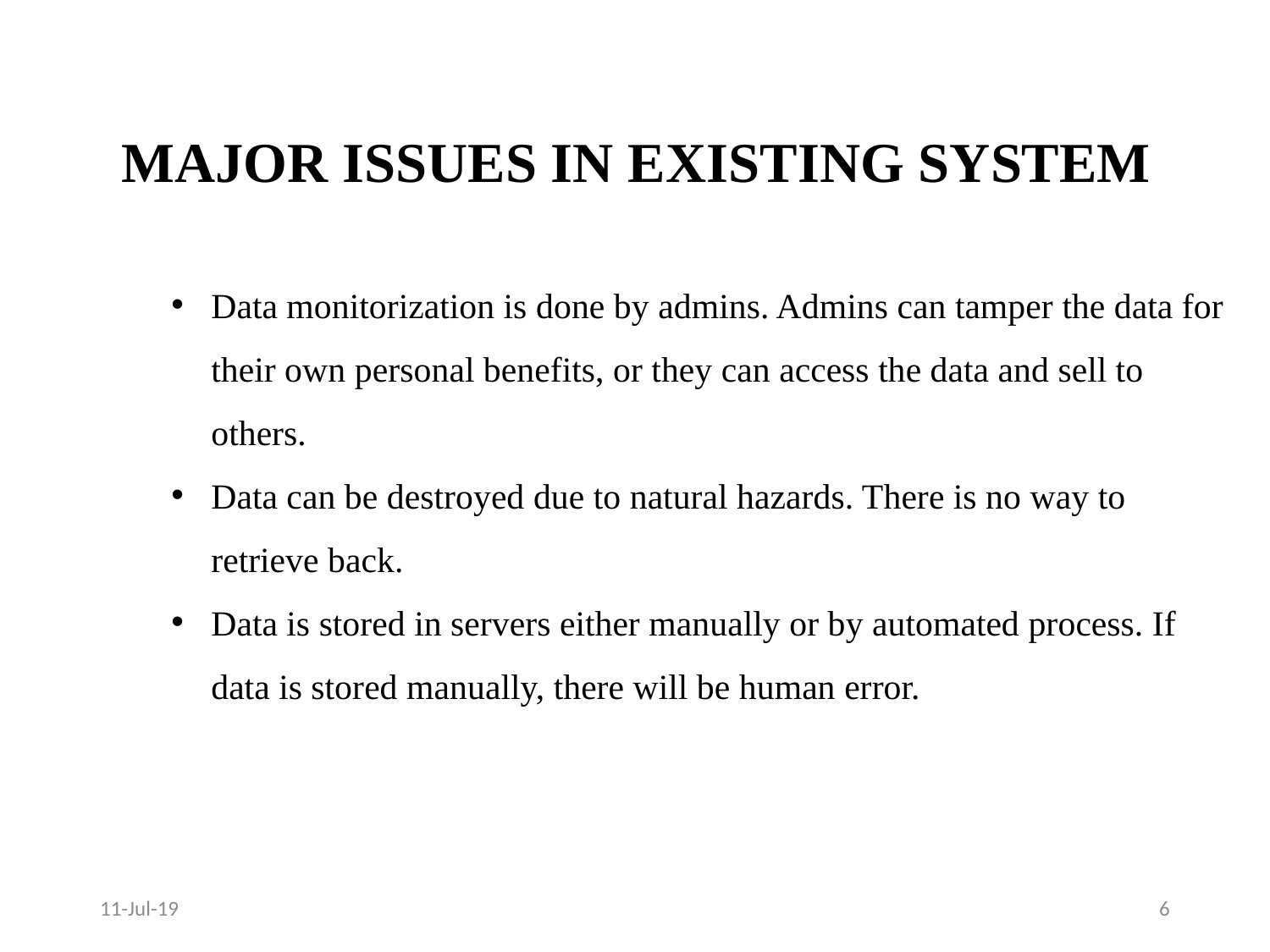

MAJOR ISSUES IN EXISTING SYSTEM
Data monitorization is done by admins. Admins can tamper the data for their own personal benefits, or they can access the data and sell to others.
Data can be destroyed due to natural hazards. There is no way to retrieve back.
Data is stored in servers either manually or by automated process. If data is stored manually, there will be human error.
11-Jul-19
6